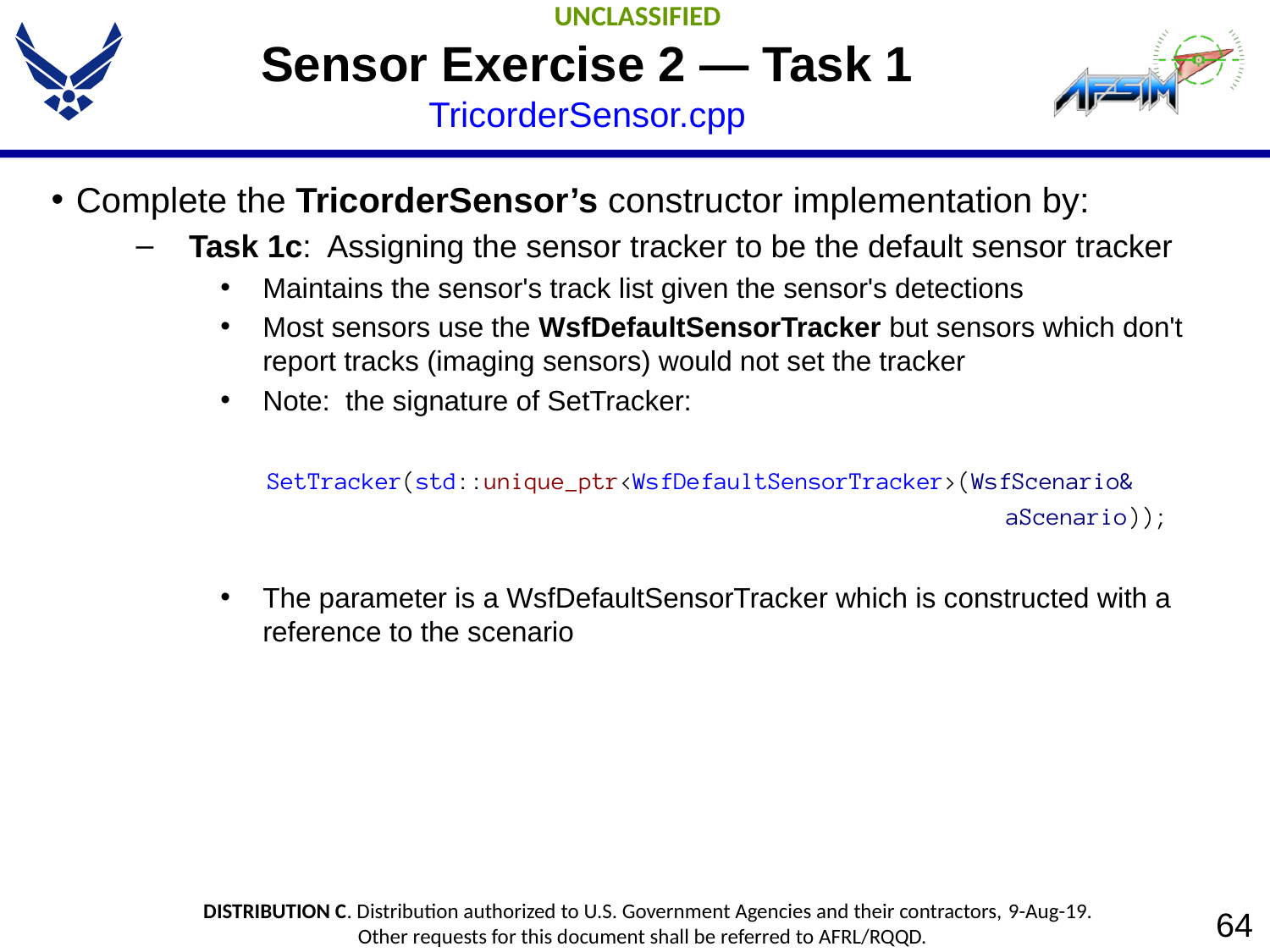

# Sensor Exercise 2 — Task 1 TricorderSensor.cpp
Complete the TricorderSensor’s constructor implementation by:
Task 1c:  Assigning the sensor tracker to be the default sensor tracker
Maintains the sensor's track list given the sensor's detections
Most sensors use the WsfDefaultSensorTracker but sensors which don't report tracks (imaging sensors) would not set the tracker
Note:  the signature of SetTracker:

      SetTracker(std::unique_ptr<WsfDefaultSensorTracker>(WsfScenario&
                                                          aScenario));

The parameter is a WsfDefaultSensorTracker which is constructed with a reference to the scenario